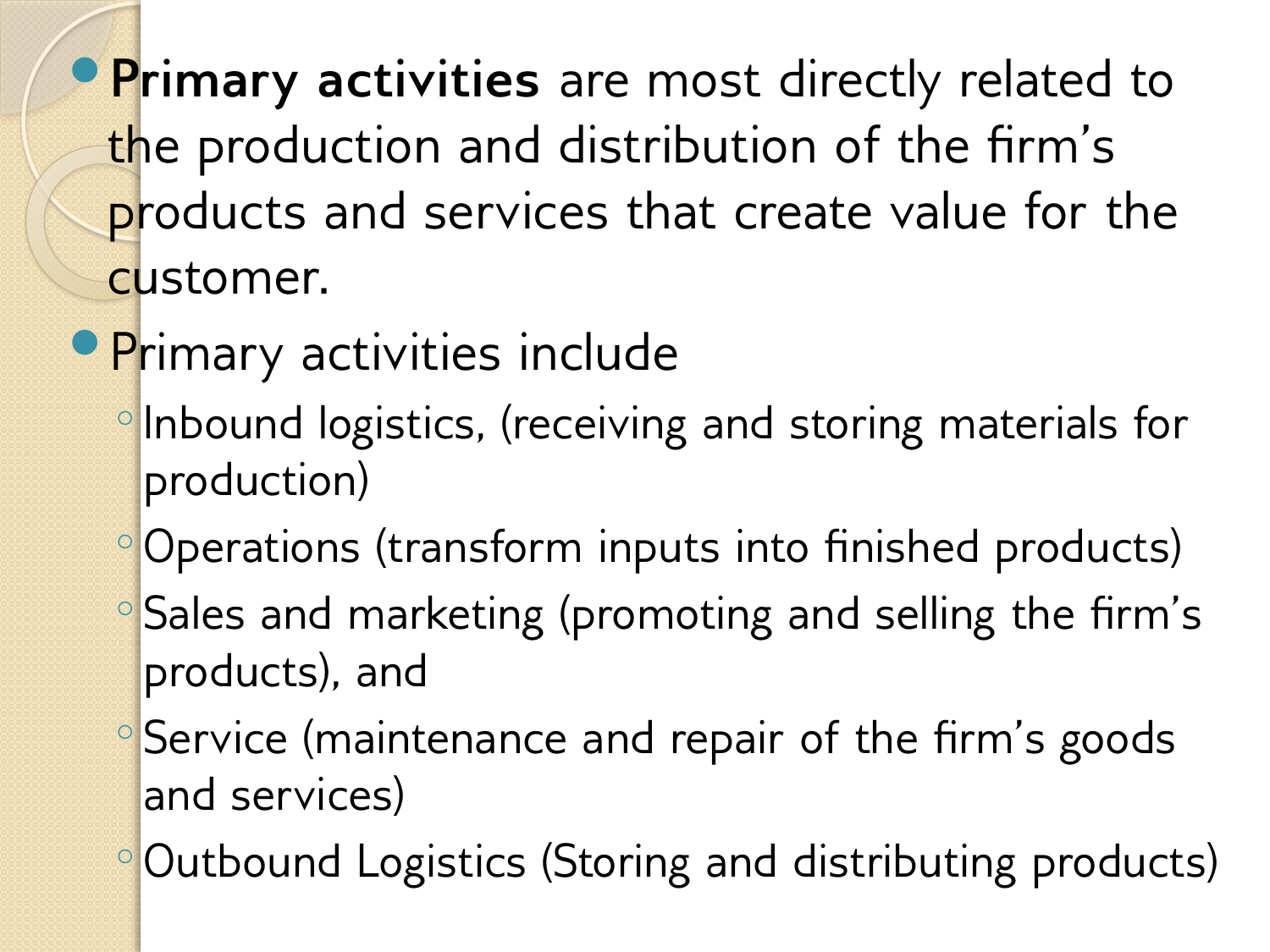

Primary activities are most directly related to the production and distribution of the firm’s products and services that create value for the customer.
Primary activities include
Inbound logistics, (receiving and storing materials for production)
Operations (transform inputs into finished products)
Sales and marketing (promoting and selling the firm’s products), and
Service (maintenance and repair of the firm’s goods and services)
Outbound Logistics (Storing and distributing products)